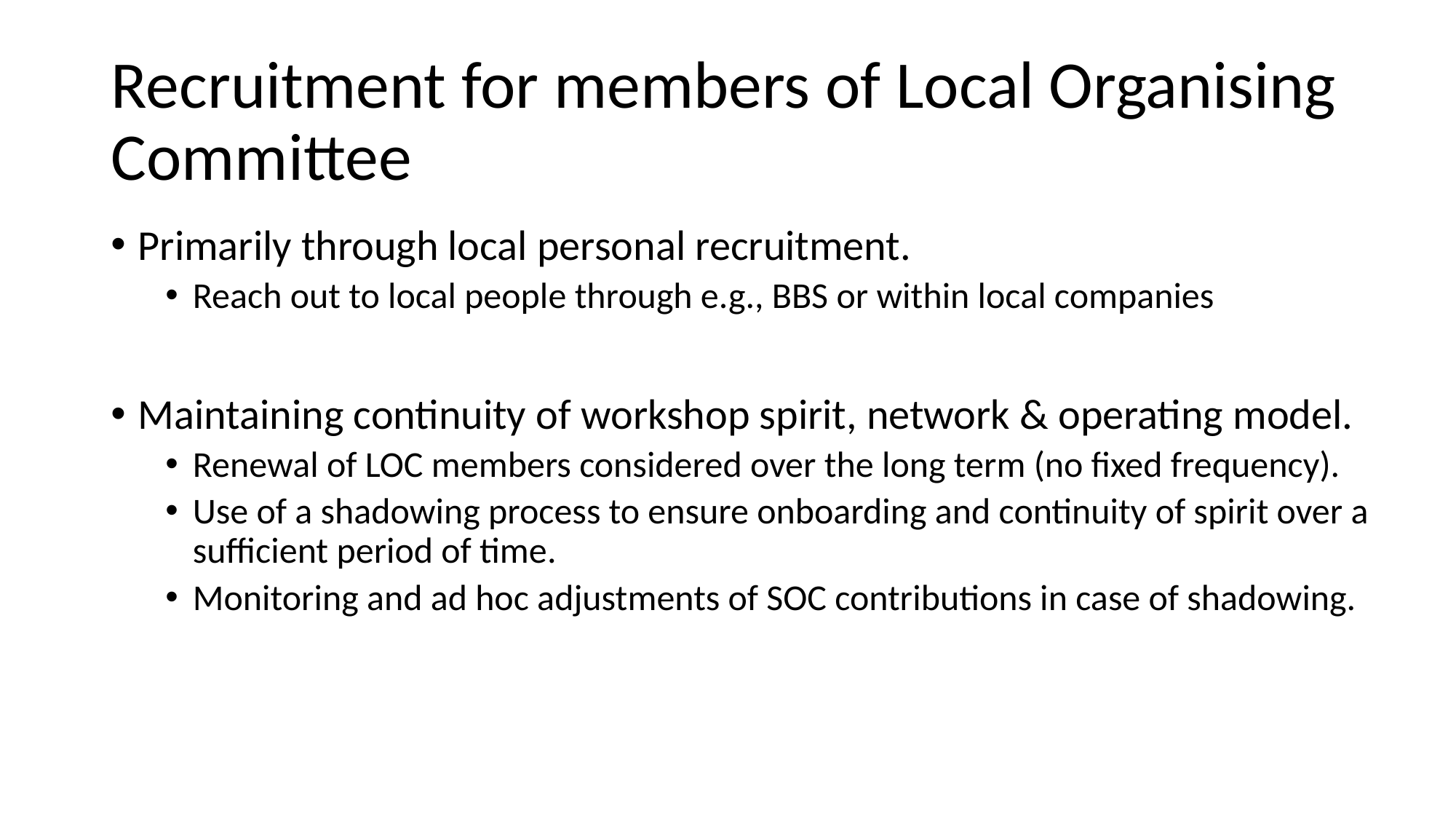

# Recruitment for members of Local Organising Committee
Primarily through local personal recruitment.
Reach out to local people through e.g., BBS or within local companies

Maintaining continuity of workshop spirit, network & operating model.
Renewal of LOC members considered over the long term (no fixed frequency).
Use of a shadowing process to ensure onboarding and continuity of spirit over a sufficient period of time.
Monitoring and ad hoc adjustments of SOC contributions in case of shadowing.